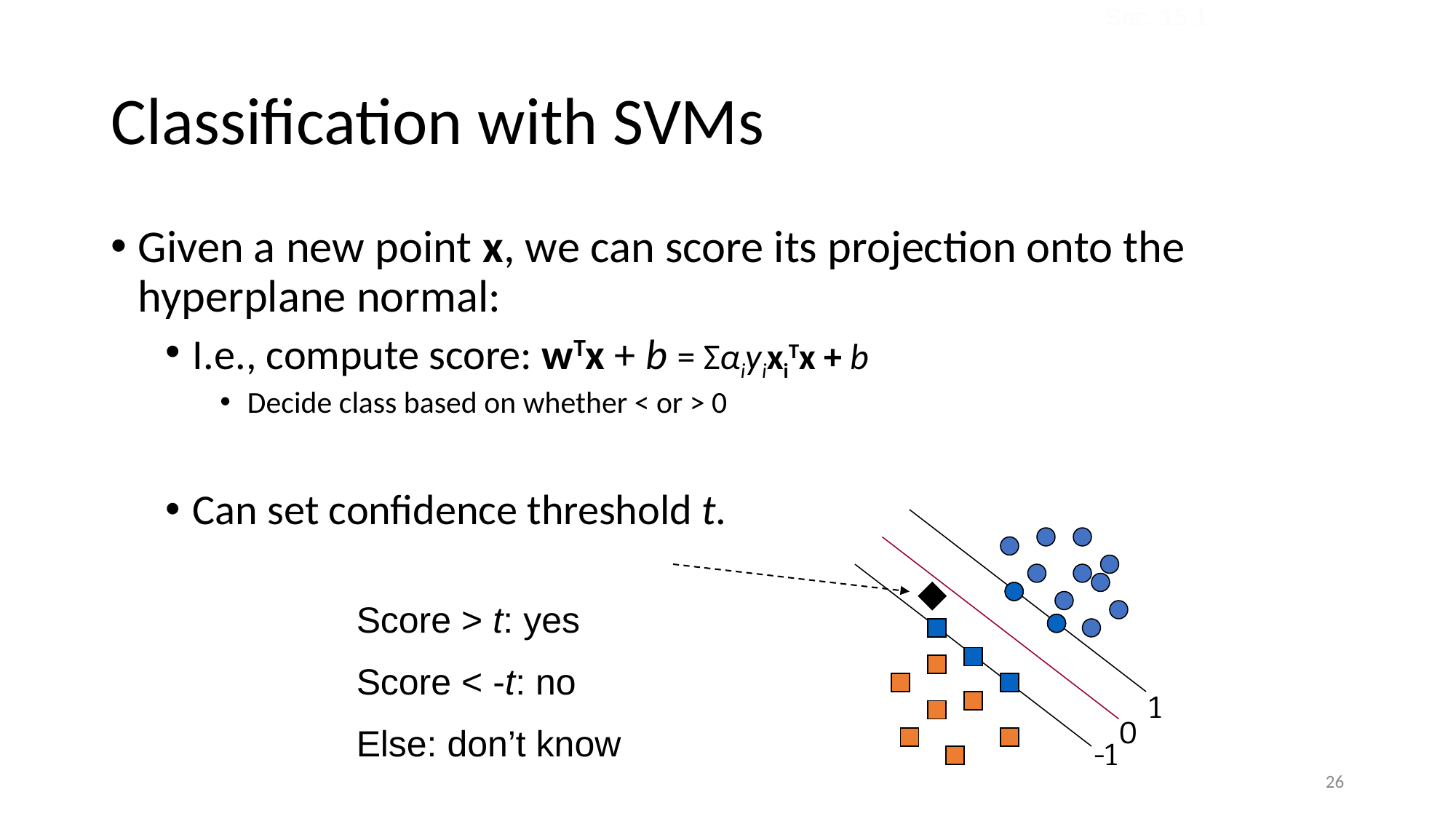

Sec. 15.1
# Classification with SVMs
Given a new point x, we can score its projection onto the hyperplane normal:
I.e., compute score: wTx + b = ΣαiyixiTx + b
Decide class based on whether < or > 0

Can set confidence threshold t.

Score > t: yes
Score < -t: no
Else: don’t know
1
0
-1
26